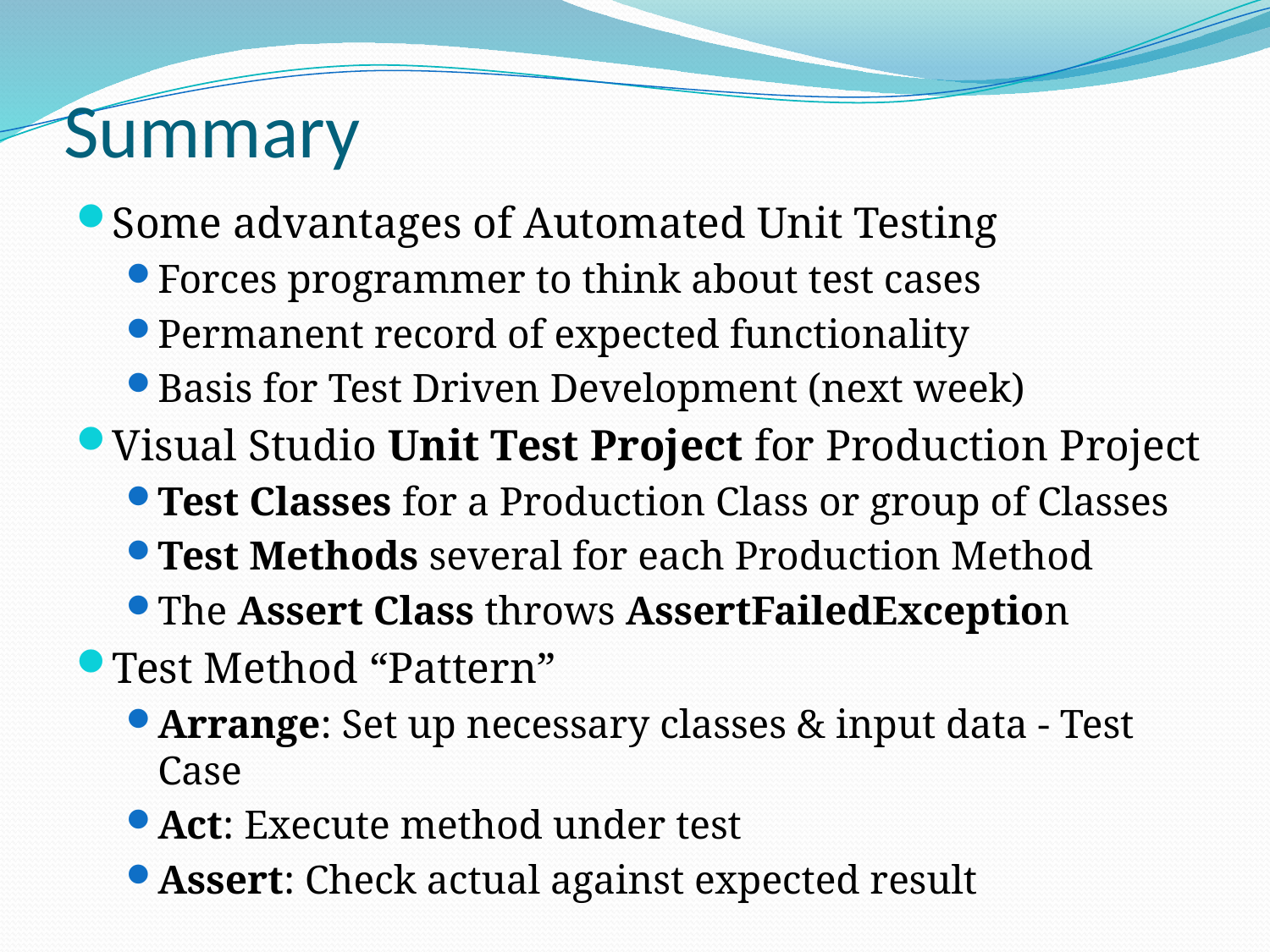

# Summary
Some advantages of Automated Unit Testing
Forces programmer to think about test cases
Permanent record of expected functionality
Basis for Test Driven Development (next week)
Visual Studio Unit Test Project for Production Project
Test Classes for a Production Class or group of Classes
Test Methods several for each Production Method
The Assert Class throws AssertFailedException
Test Method “Pattern”
Arrange: Set up necessary classes & input data - Test Case
Act: Execute method under test
Assert: Check actual against expected result